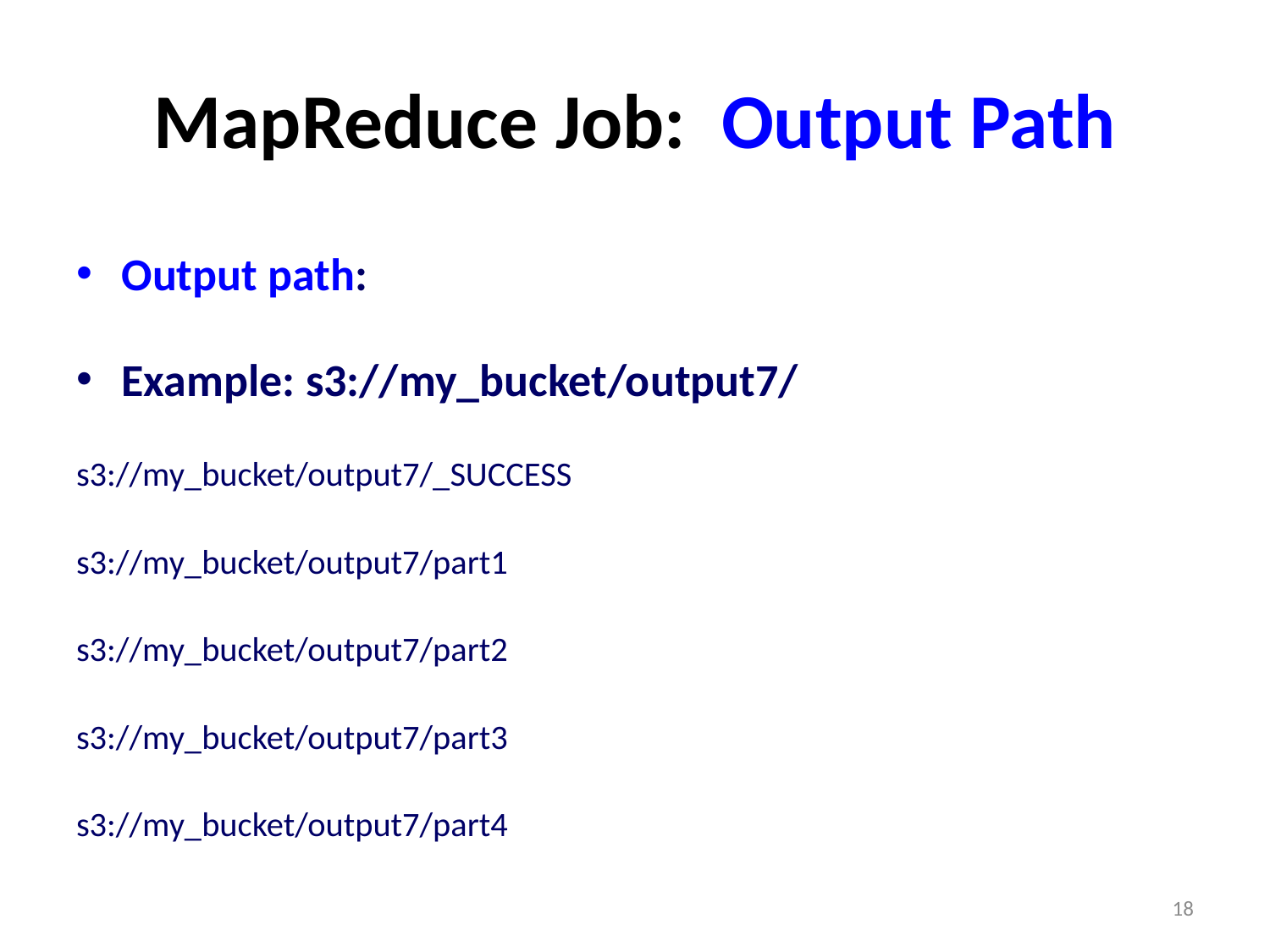

# MapReduce Job:  Output Path
Output path:
Example: s3://my_bucket/output7/
s3://my_bucket/output7/_SUCCESS
s3://my_bucket/output7/part1
s3://my_bucket/output7/part2
s3://my_bucket/output7/part3
s3://my_bucket/output7/part4
18